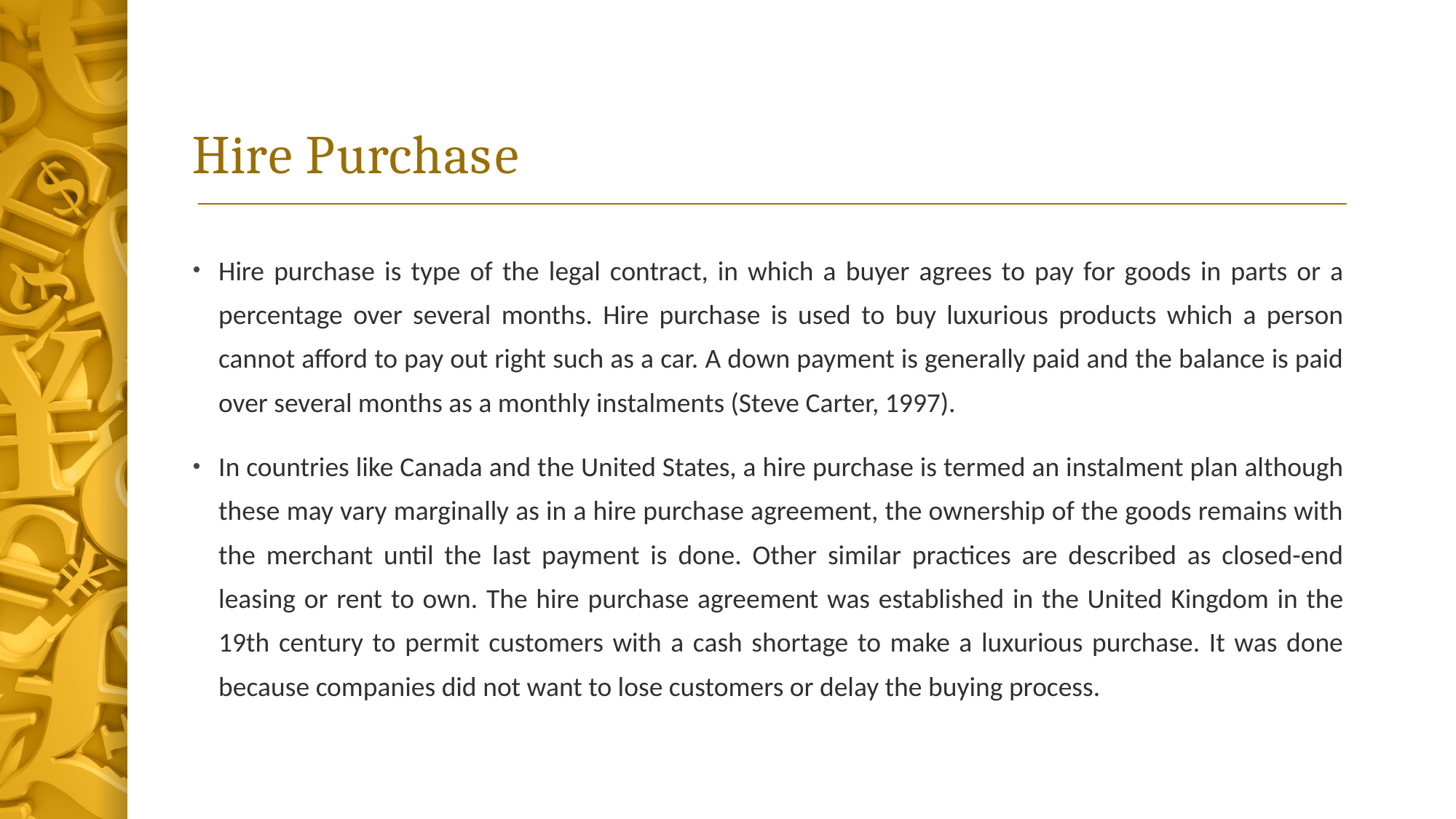

# Hire Purchase
Hire purchase is type of the legal contract, in which a buyer agrees to pay for goods in parts or a percentage over several months. Hire purchase is used to buy luxurious products which a person cannot afford to pay out right such as a car. A down payment is generally paid and the balance is paid over several months as a monthly instalments (Steve Carter, 1997).
In countries like Canada and the United States, a hire purchase is termed an instalment plan although these may vary marginally as in a hire purchase agreement, the ownership of the goods remains with the merchant until the last payment is done. Other similar practices are described as closed-end leasing or rent to own. The hire purchase agreement was established in the United Kingdom in the 19th century to permit customers with a cash shortage to make a luxurious purchase. It was done because companies did not want to lose customers or delay the buying process.